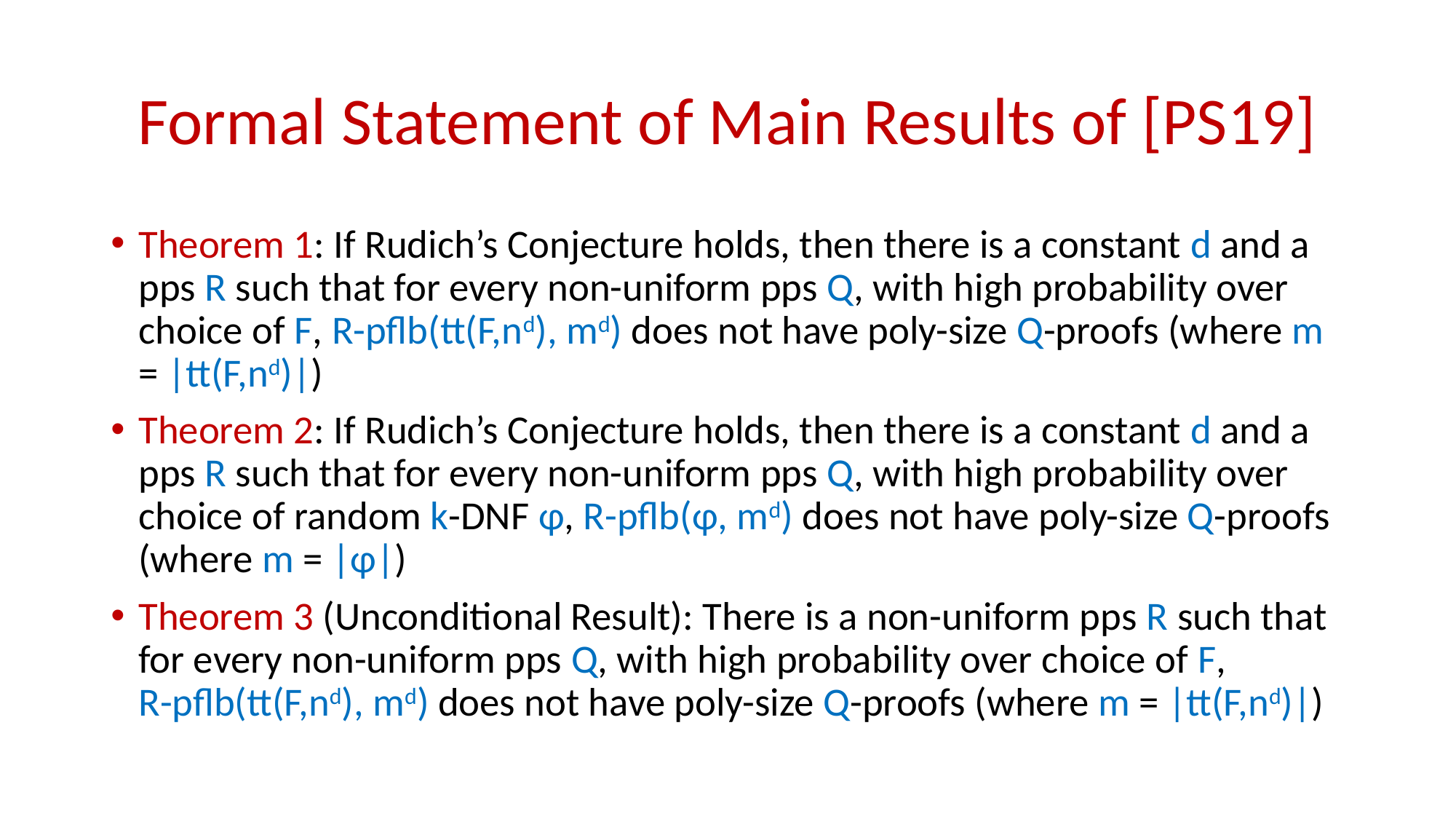

# Formal Statement of Main Results of [PS19]
Theorem 1: If Rudich’s Conjecture holds, then there is a constant d and a pps R such that for every non-uniform pps Q, with high probability over choice of F, R-pflb(tt(F,nd), md) does not have poly-size Q-proofs (where m = |tt(F,nd)|)
Theorem 2: If Rudich’s Conjecture holds, then there is a constant d and a pps R such that for every non-uniform pps Q, with high probability over choice of random k-DNF φ, R-pflb(φ, md) does not have poly-size Q-proofs (where m = |φ|)
Theorem 3 (Unconditional Result): There is a non-uniform pps R such that for every non-uniform pps Q, with high probability over choice of F,            R-pflb(tt(F,nd), md) does not have poly-size Q-proofs (where m = |tt(F,nd)|)